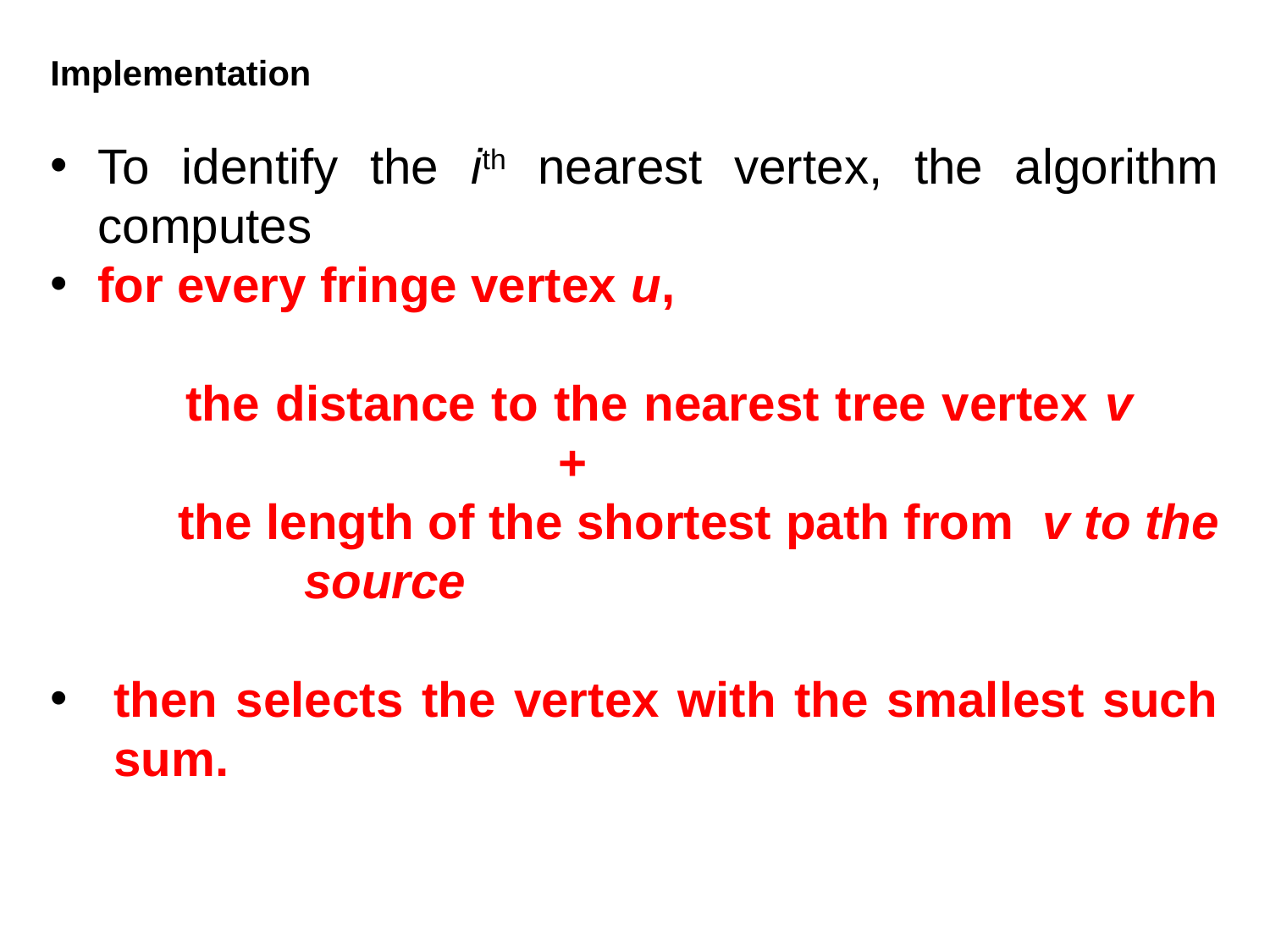

Implementation

To identify the ith nearest vertex, the algorithm computes
for every fringe vertex u,

    	the distance to the nearest tree vertex v 					+
  	the length of the shortest path from  v to the            	source

then selects the vertex with the smallest such sum.